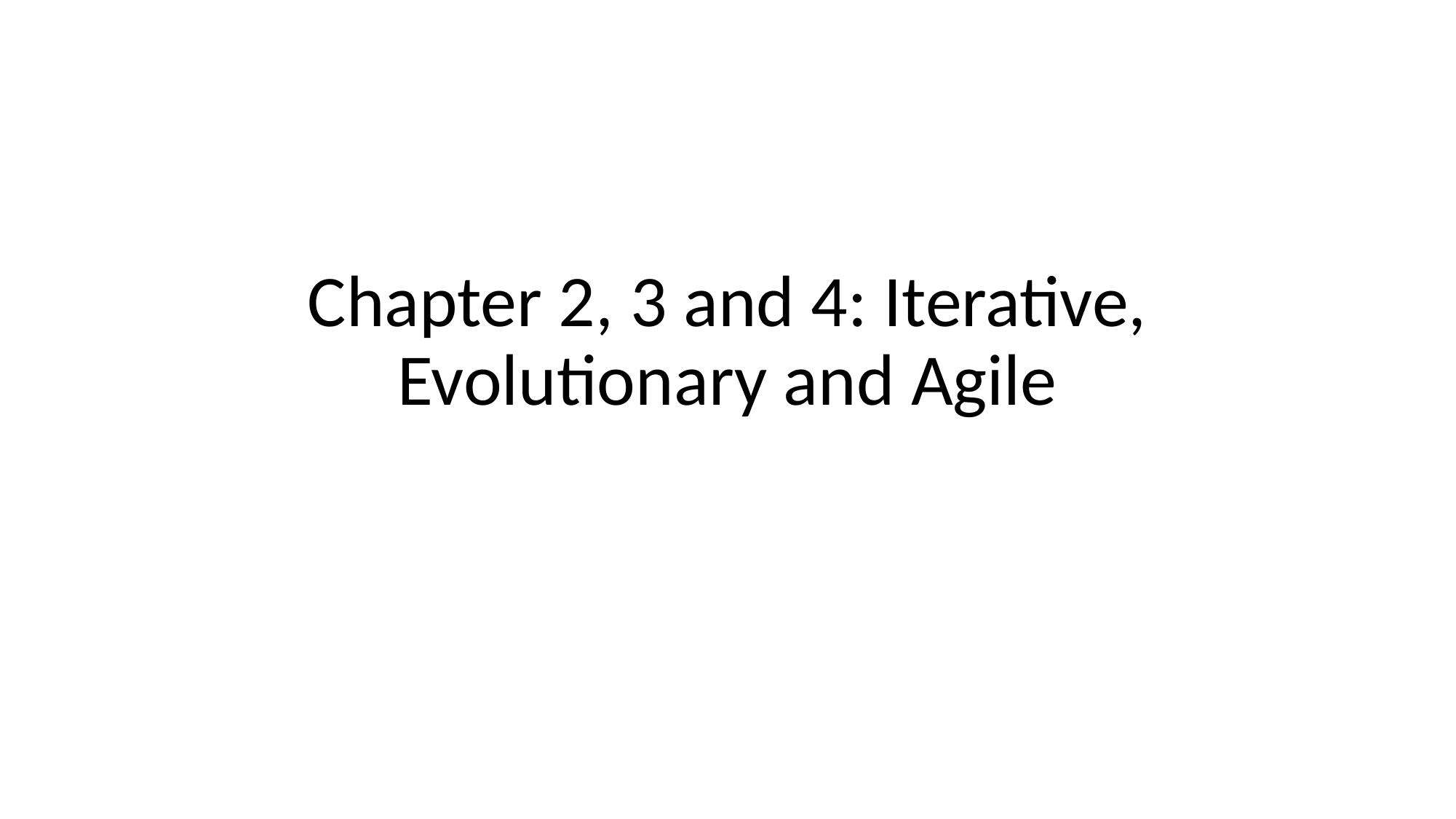

Chapter 2, 3 and 4: Iterative, Evolutionary and Agile